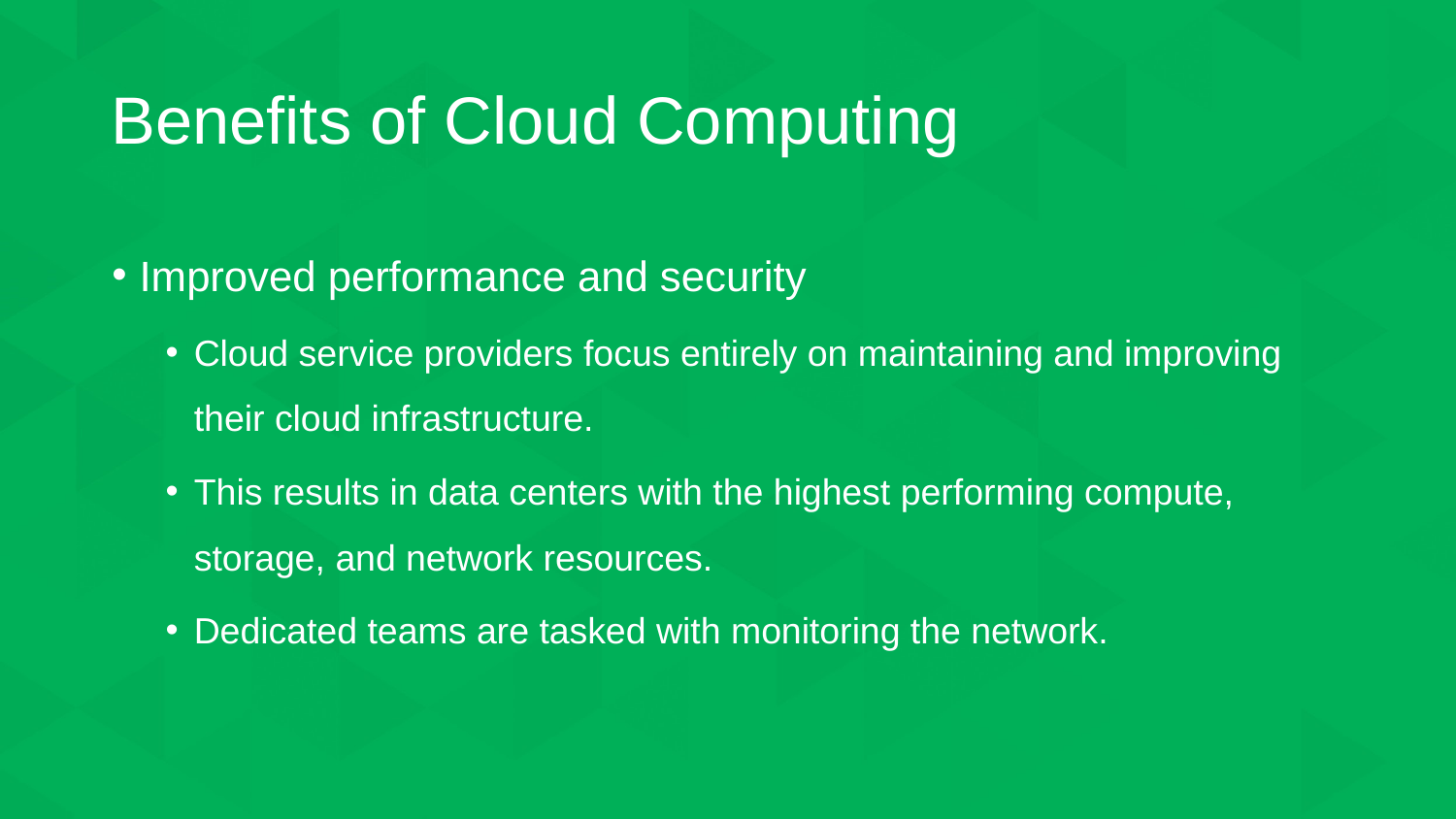

# Benefits of Cloud Computing
Improved performance and security
Cloud service providers focus entirely on maintaining and improving their cloud infrastructure.
This results in data centers with the highest performing compute, storage, and network resources.
Dedicated teams are tasked with monitoring the network.